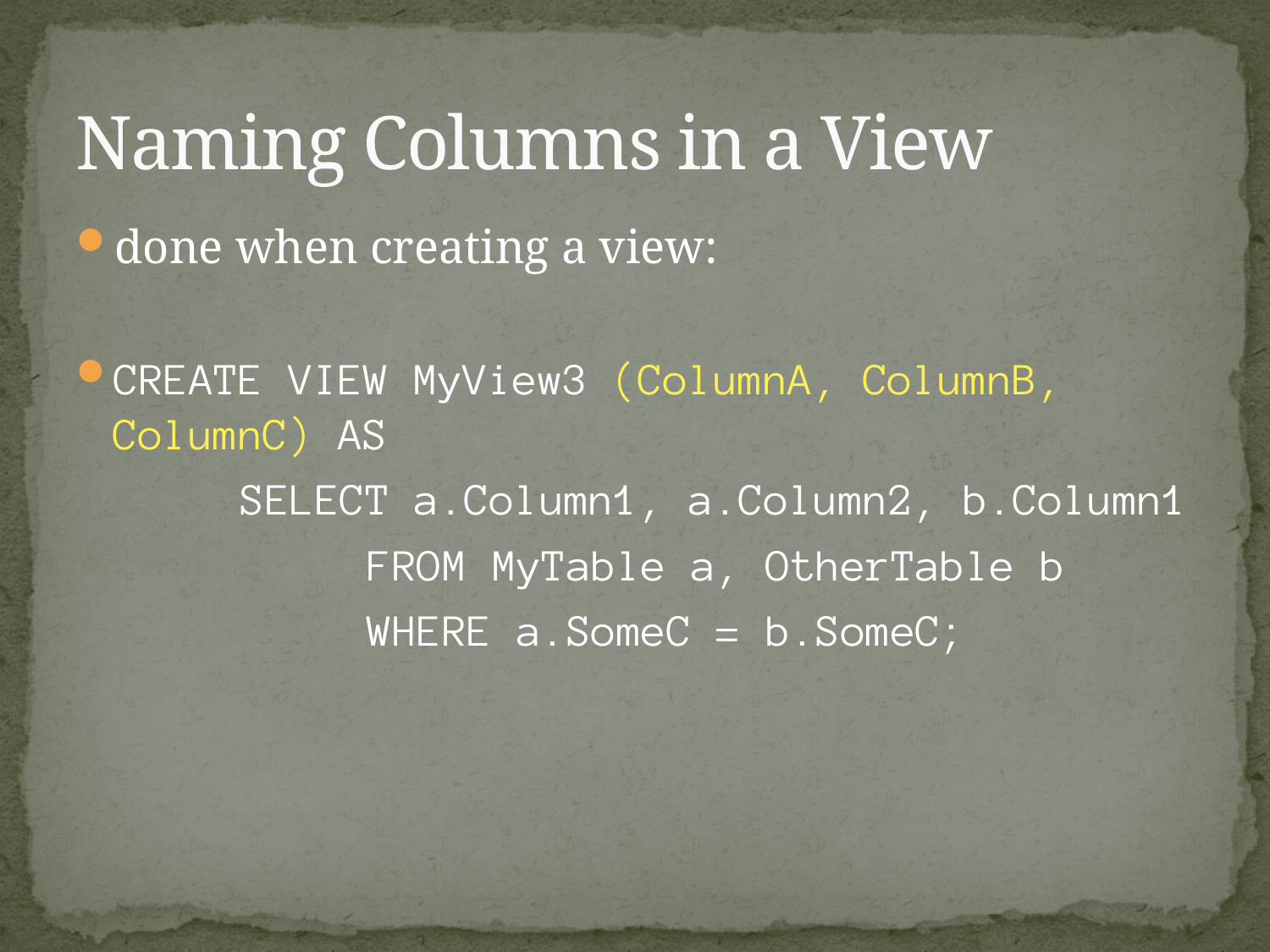

# Naming Columns in a View
done when creating a view:

CREATE VIEW MyView3 (ColumnA, ColumnB, ColumnC) AS
		SELECT a.Column1, a.Column2, b.Column1
			FROM MyTable a, OtherTable b
			WHERE a.SomeC = b.SomeC;